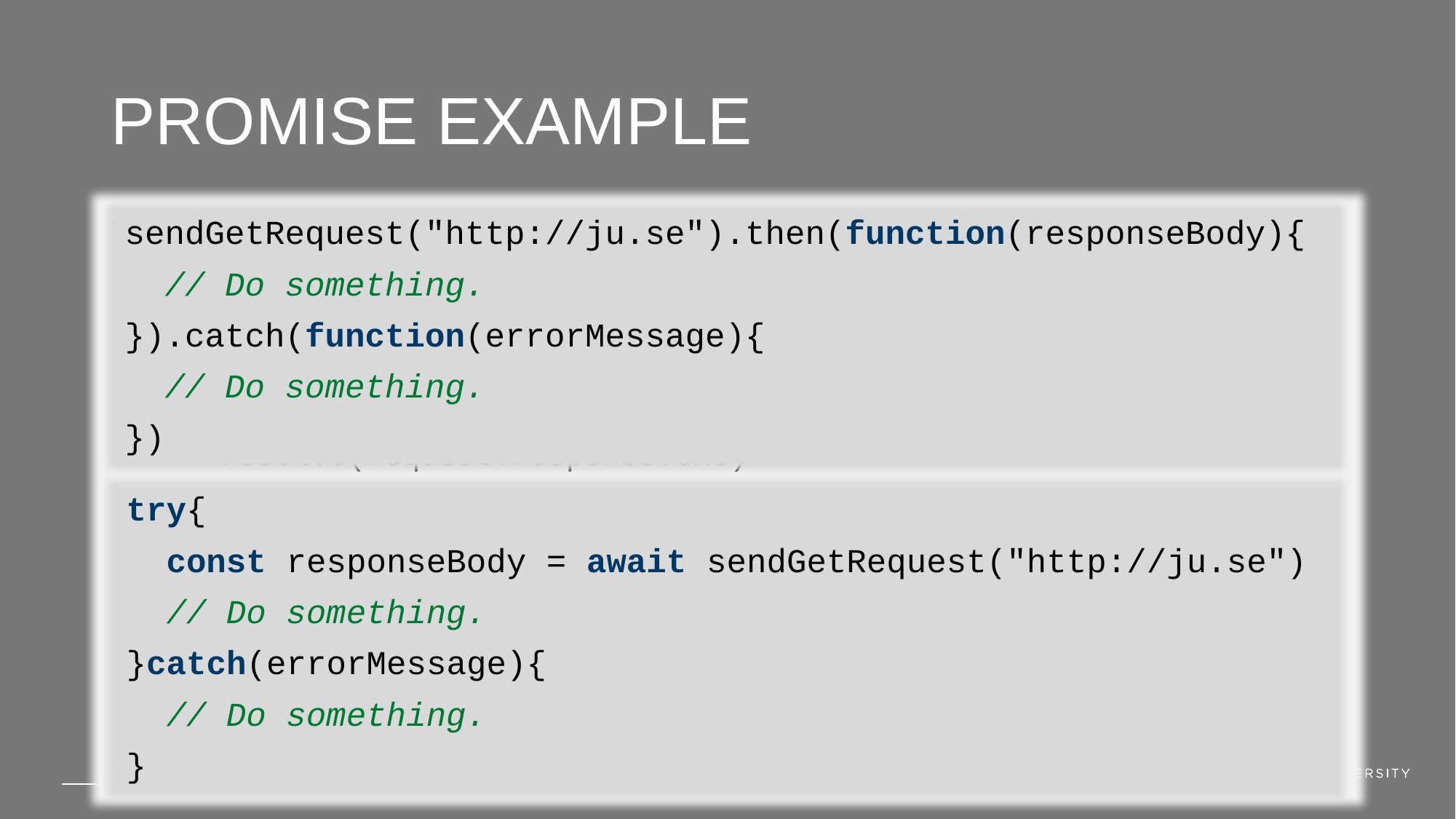

# Promise example
function sendGetRequest(uri){
  return new Promise(function(resolve, reject){
    const request = new XMLHttpRequest()
    request.open("GET", uri)
    request.addEventListener('load', function(){
      resolve(request.responseText)
    })
    request.addEventListener('error', function(){
      reject("error")
    })
    request.send()
  })
}
sendGetRequest("http://ju.se").then(function(responseBody){
  // Do something.
}).catch(function(errorMessage){
  // Do something.
})
try{
  const responseBody = await sendGetRequest("http://ju.se")
  // Do something.
}catch(errorMessage){
  // Do something.
}